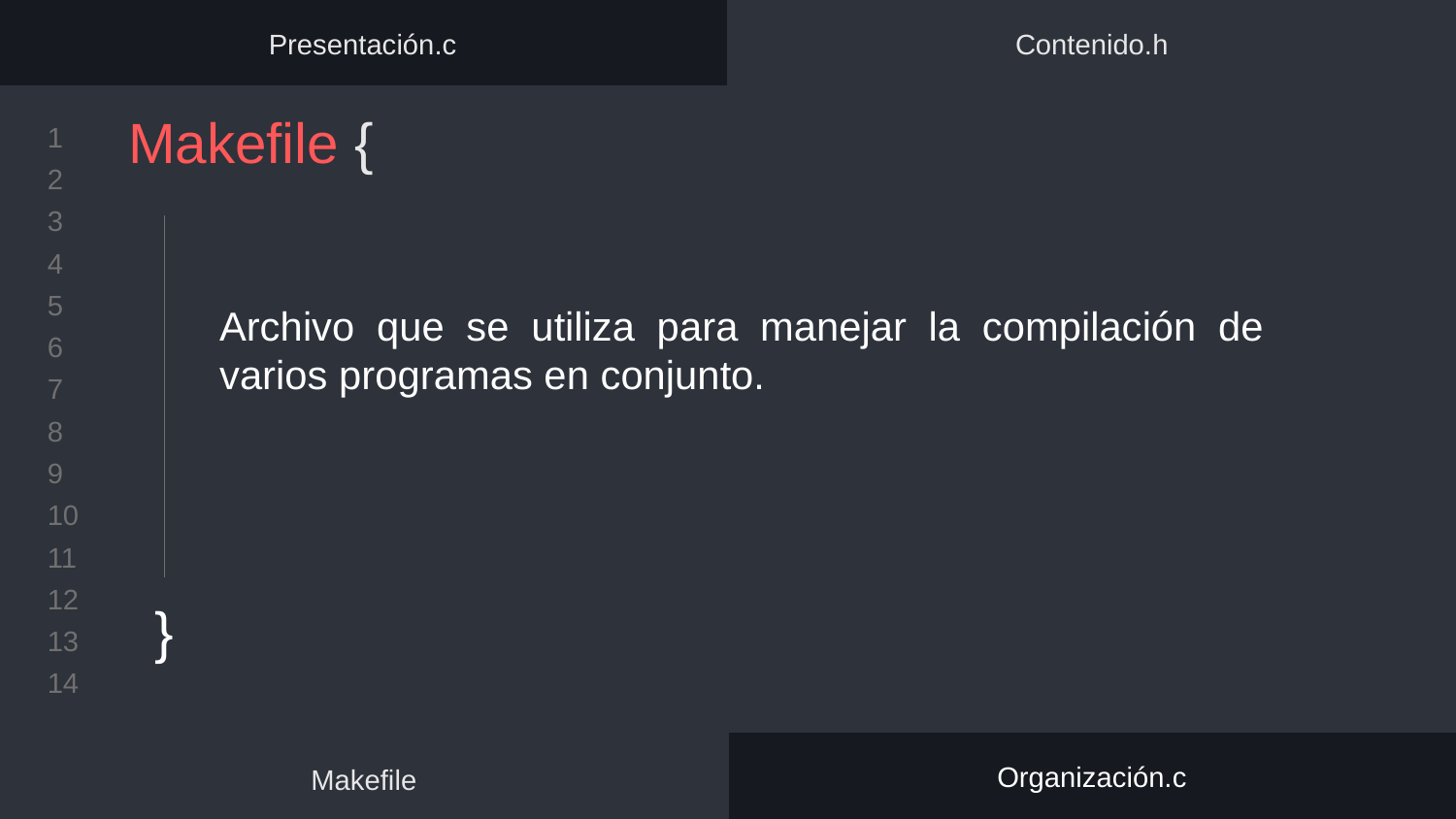

Presentación.c
Contenido.h
# Makefile {
}
Archivo que se utiliza para manejar la compilación de varios programas en conjunto.

Makefile
Organización.c